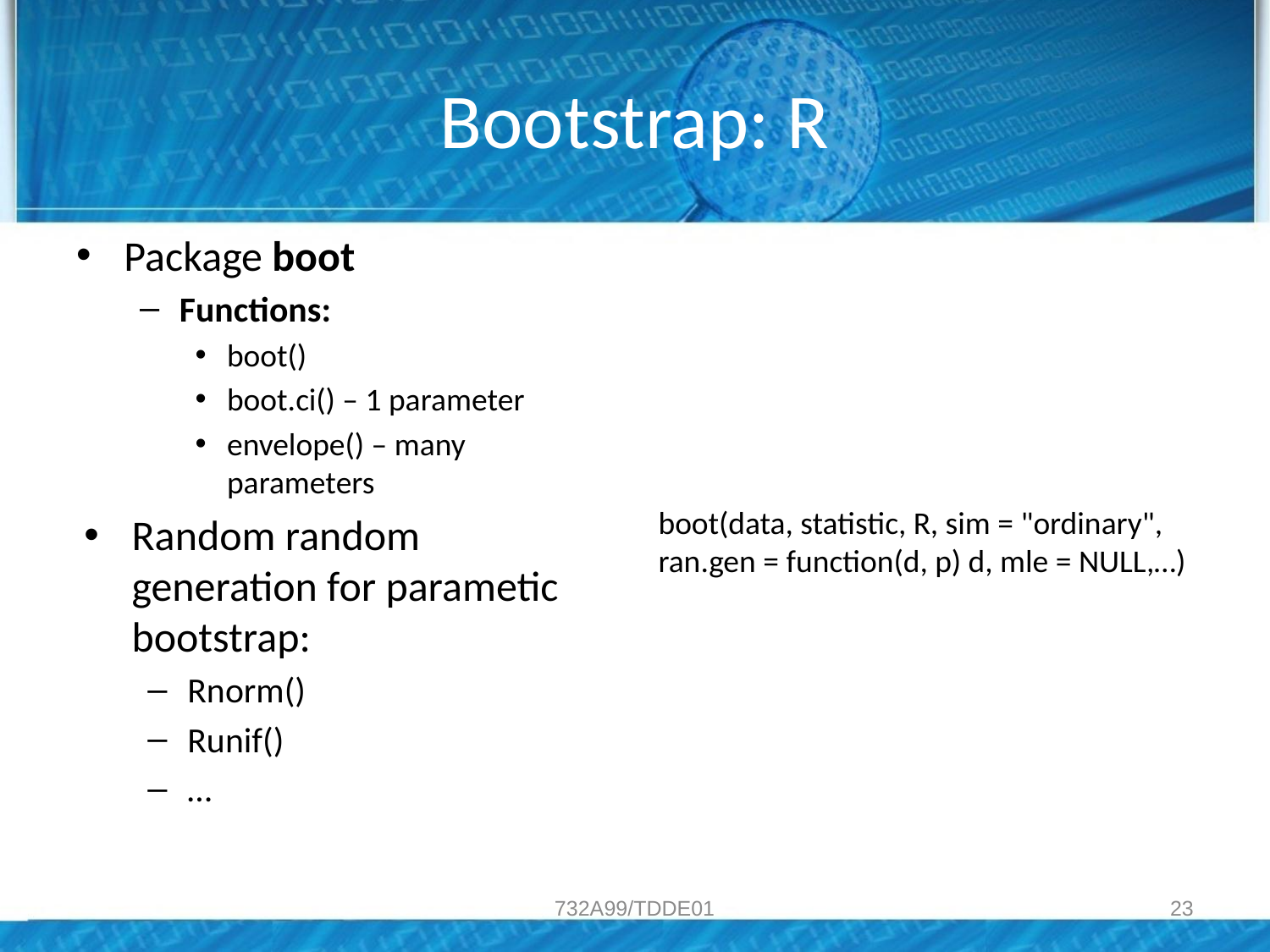

# Bootstrap: R
Package boot
Functions:
boot()
boot.ci() – 1 parameter
envelope() – many parameters
Random random generation for parametic bootstrap:
Rnorm()
Runif()
…
boot(data, statistic, R, sim = "ordinary", ran.gen = function(d, p) d, mle = NULL,…)

732A99/TDDE01
23